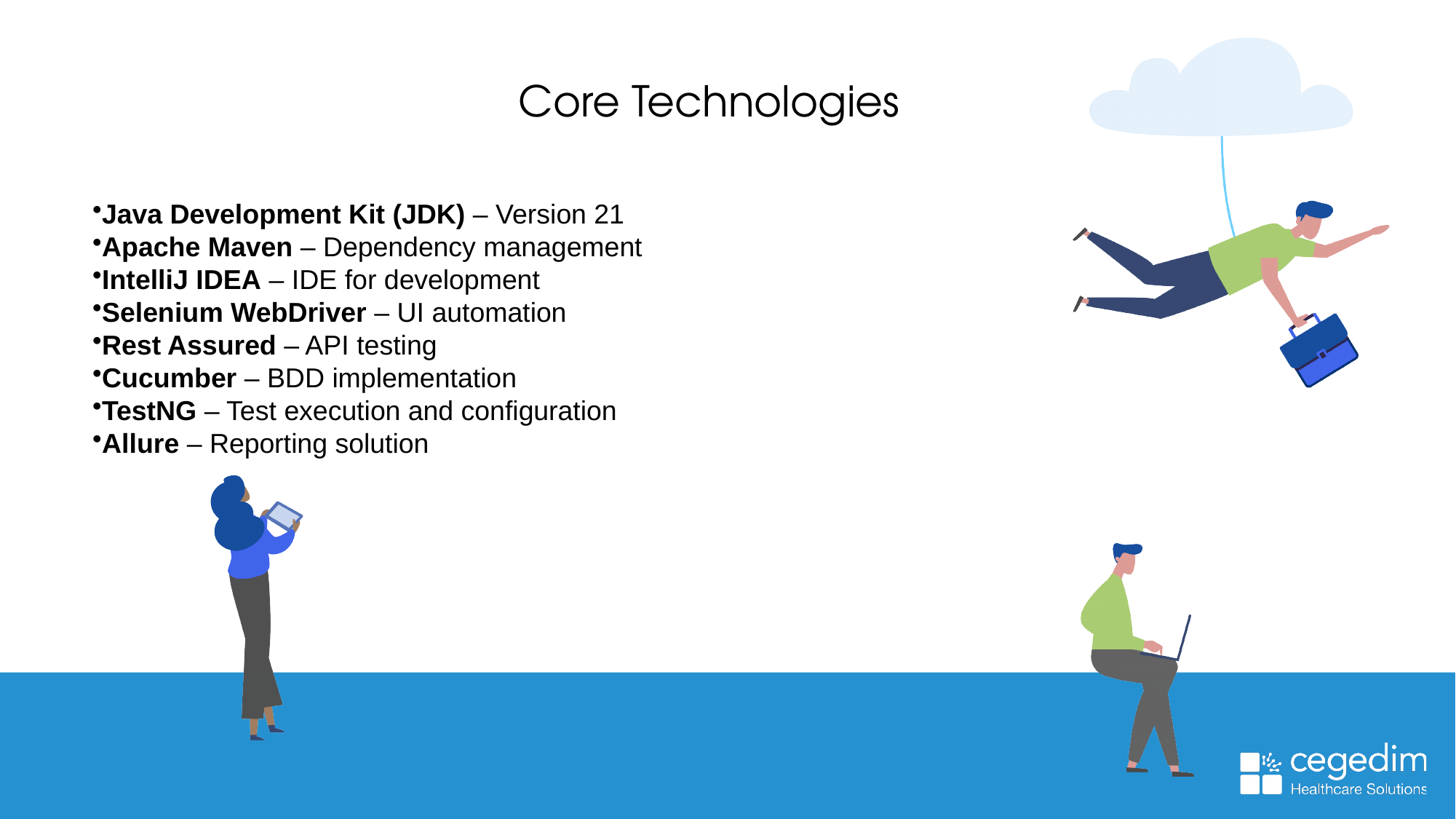

Core Technologies
Java Development Kit (JDK) – Version 21
Apache Maven – Dependency management
IntelliJ IDEA – IDE for development
Selenium WebDriver – UI automation
Rest Assured – API testing
Cucumber – BDD implementation
TestNG – Test execution and configuration
Allure – Reporting solution